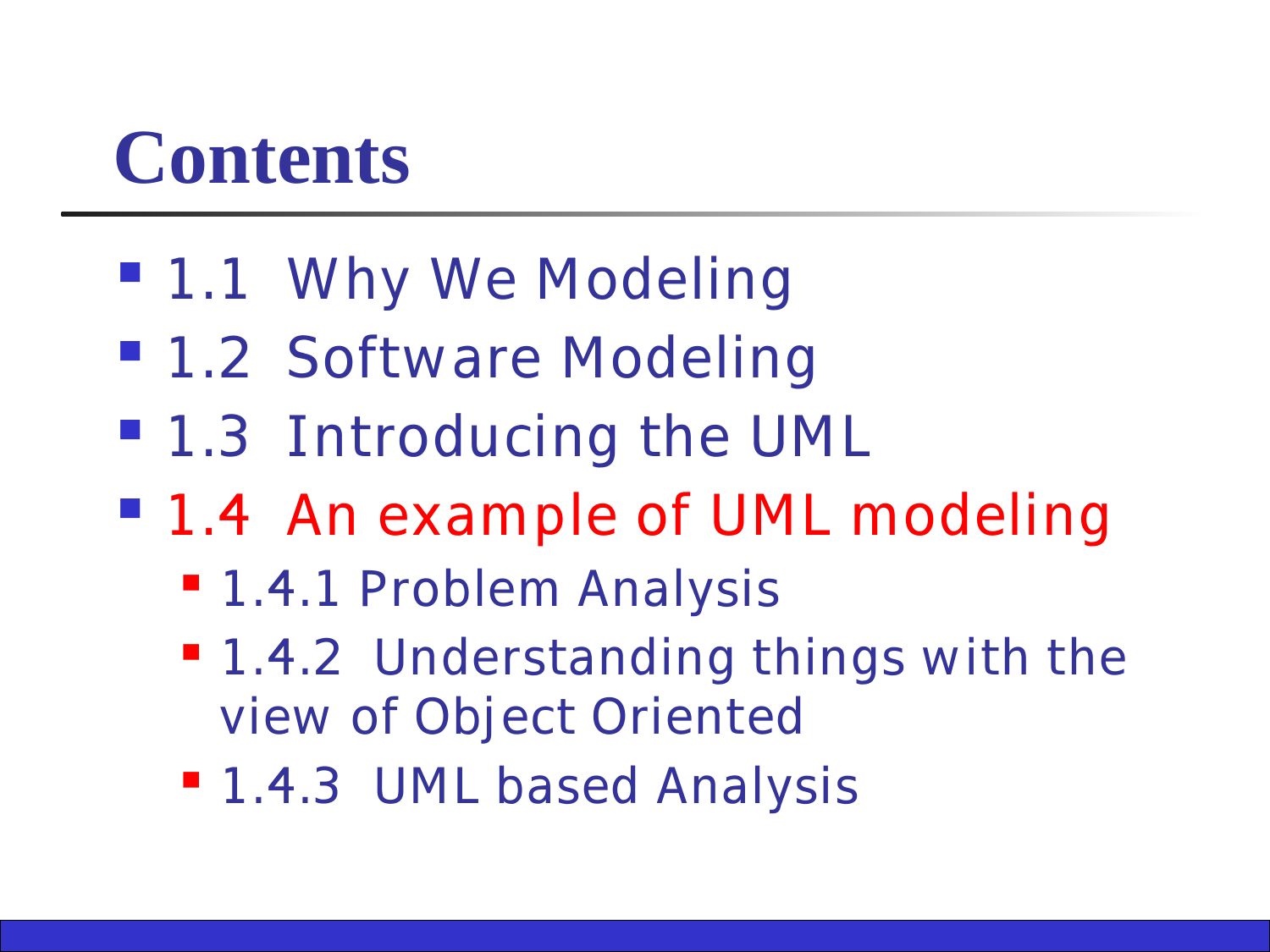

# Contents
1.1  Why We Modeling
1.2  Software Modeling
1.3  Introducing the UML
1.4  An example of UML modeling
1.4.1 Problem Analysis
1.4.2  Understanding things with the view of Object Oriented
1.4.3  UML based Analysis